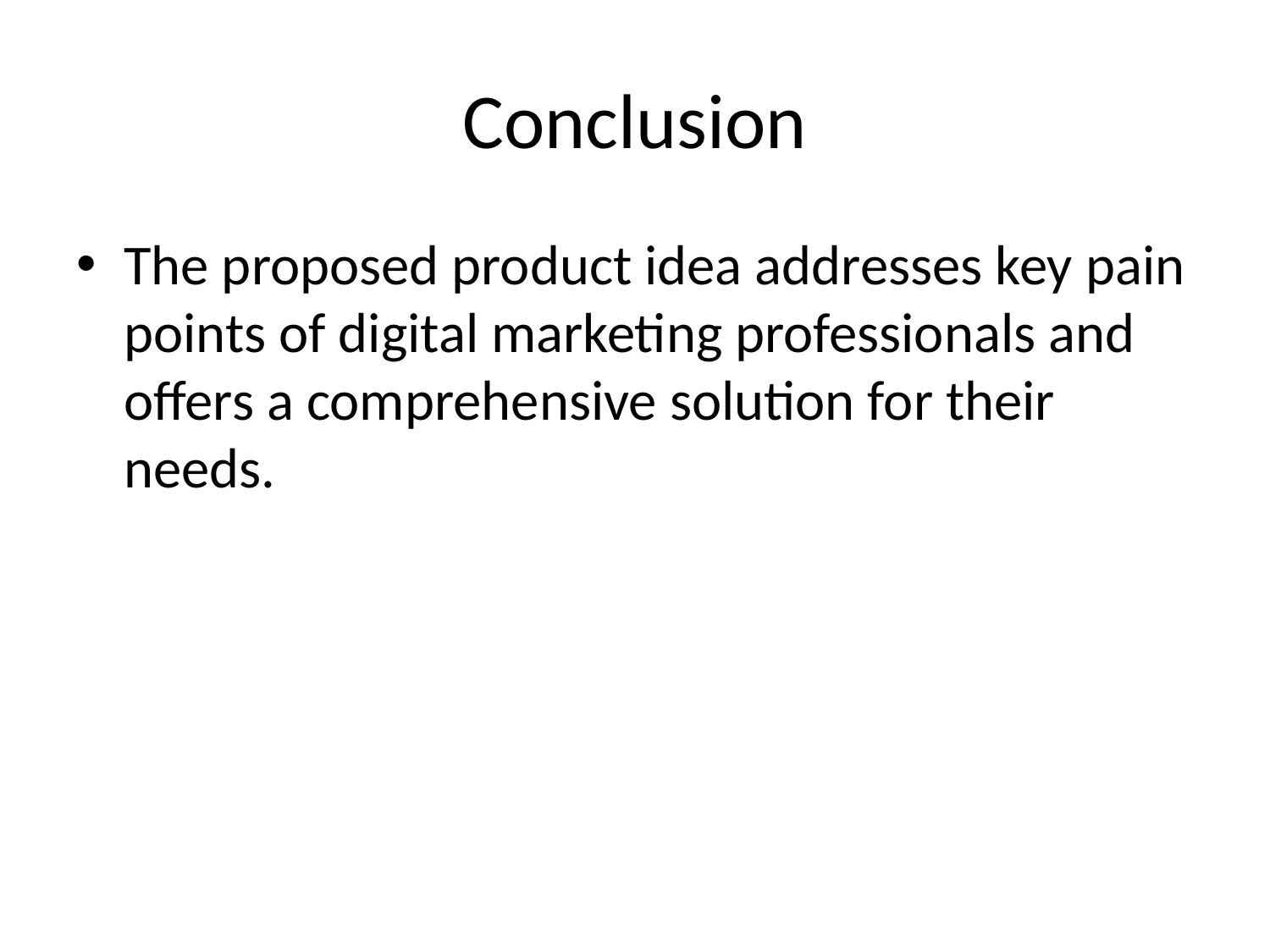

# Conclusion
The proposed product idea addresses key pain points of digital marketing professionals and offers a comprehensive solution for their needs.